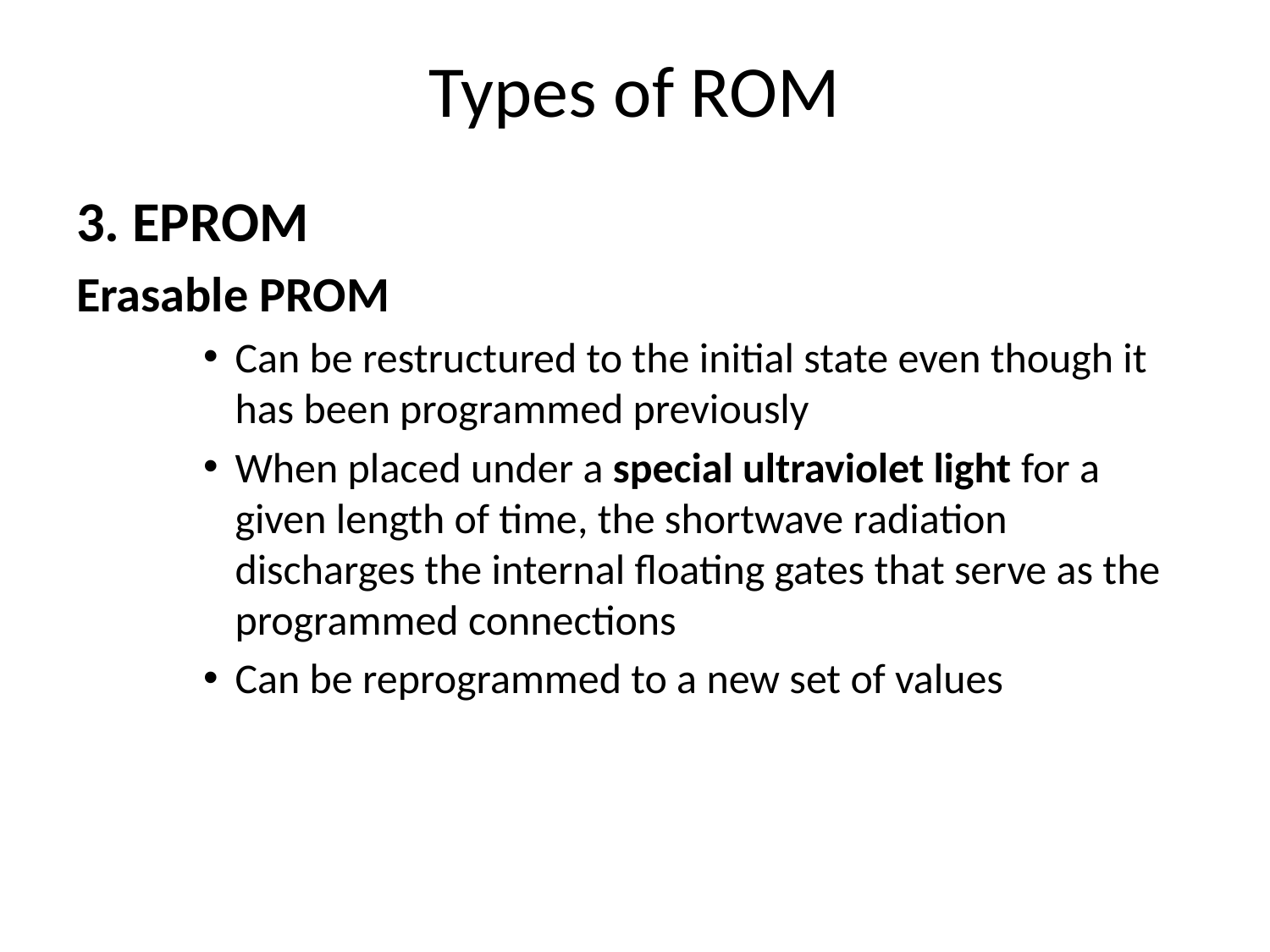

# Types of ROM
3. EPROM
Erasable PROM
Can be restructured to the initial state even though it has been programmed previously
When placed under a special ultraviolet light for a given length of time, the shortwave radiation discharges the internal floating gates that serve as the programmed connections
Can be reprogrammed to a new set of values